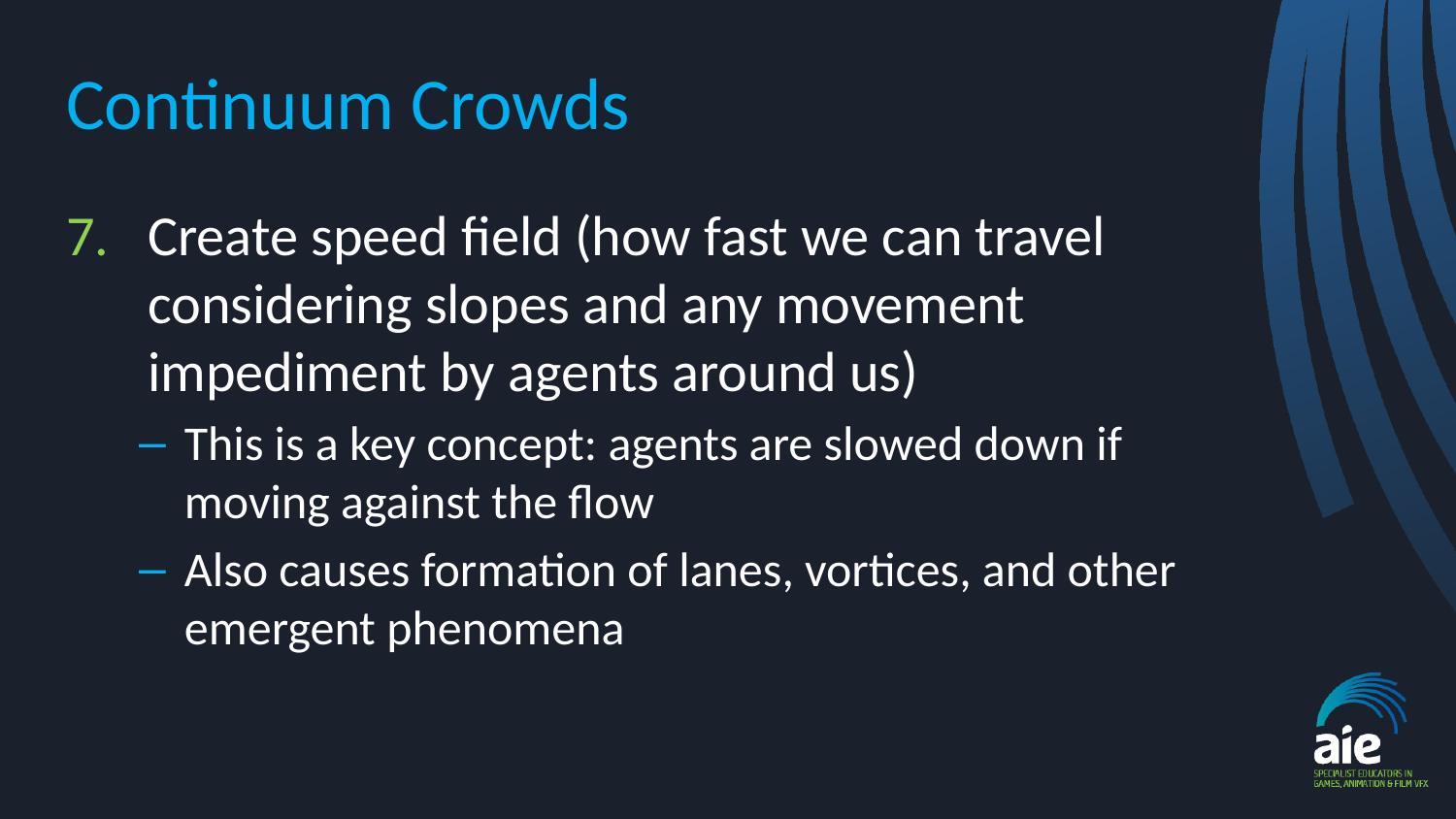

# Continuum Crowds
Create speed field (how fast we can travel considering slopes and any movement impediment by agents around us)
This is a key concept: agents are slowed down if moving against the flow
Also causes formation of lanes, vortices, and other emergent phenomena